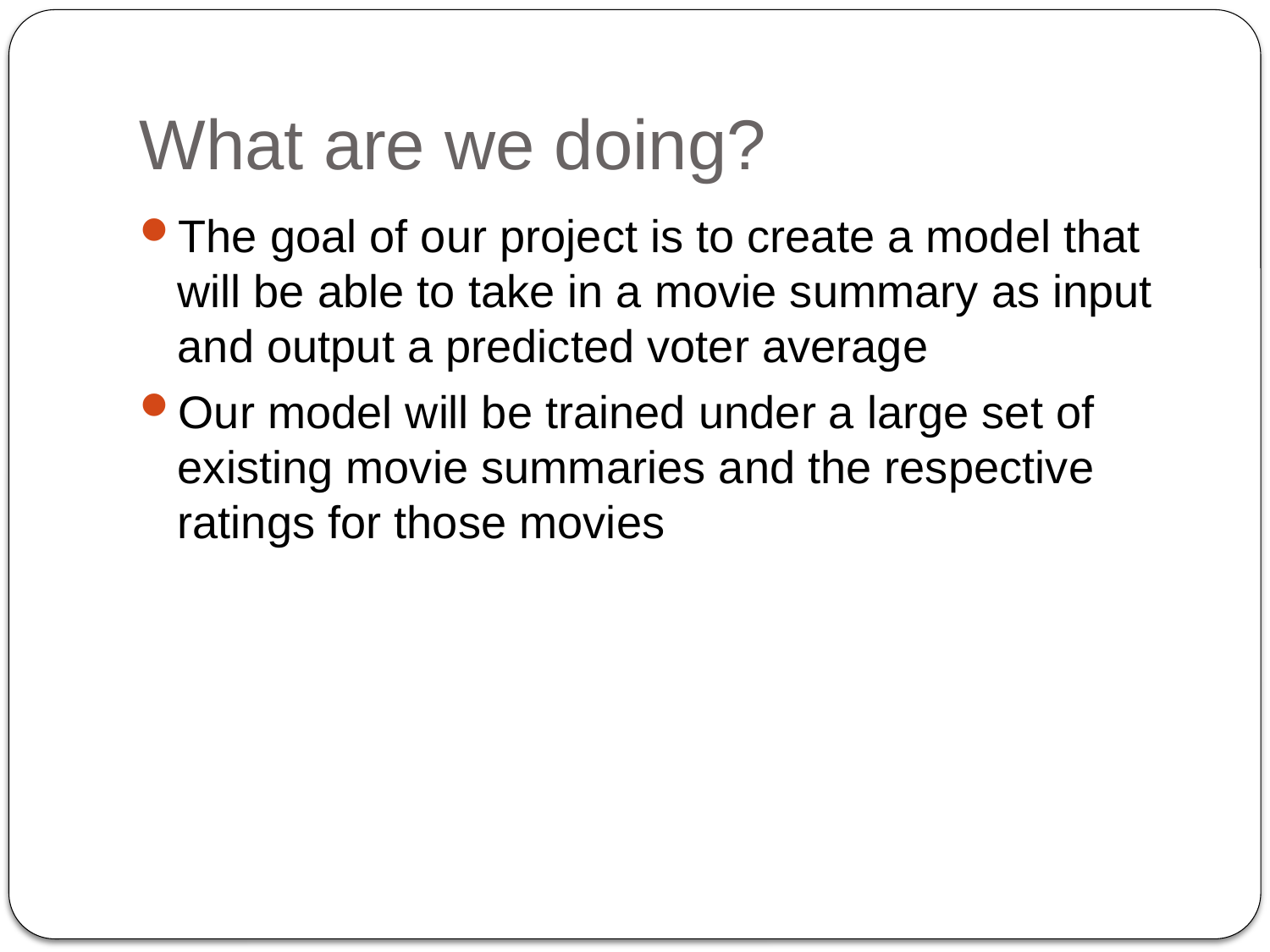

# What are we doing?
The goal of our project is to create a model that will be able to take in a movie summary as input and output a predicted voter average
Our model will be trained under a large set of existing movie summaries and the respective ratings for those movies